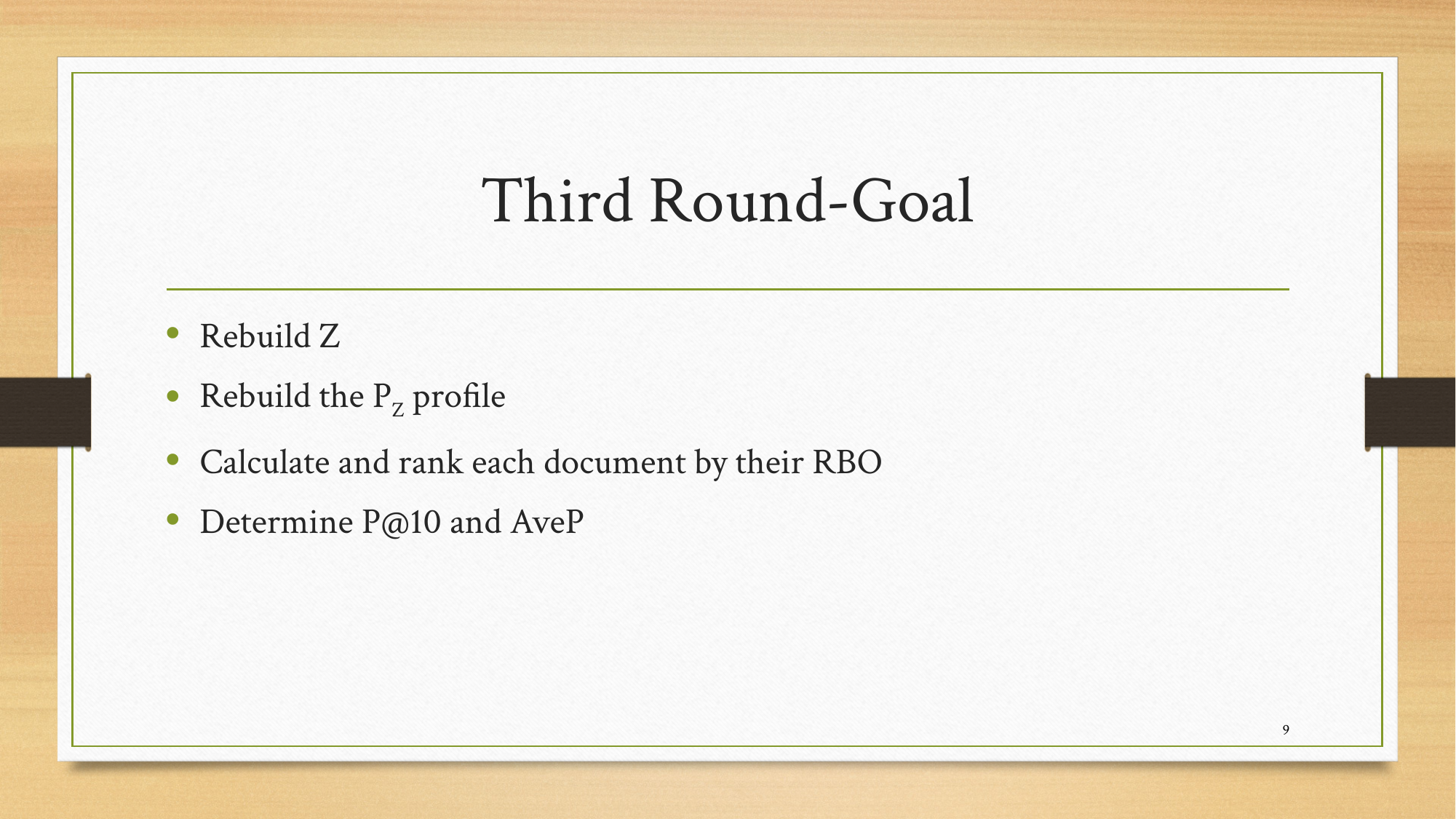

# Third Round-Goal
Rebuild Z
Rebuild the PZ profile
Calculate and rank each document by their RBO
Determine P@10 and AveP

9